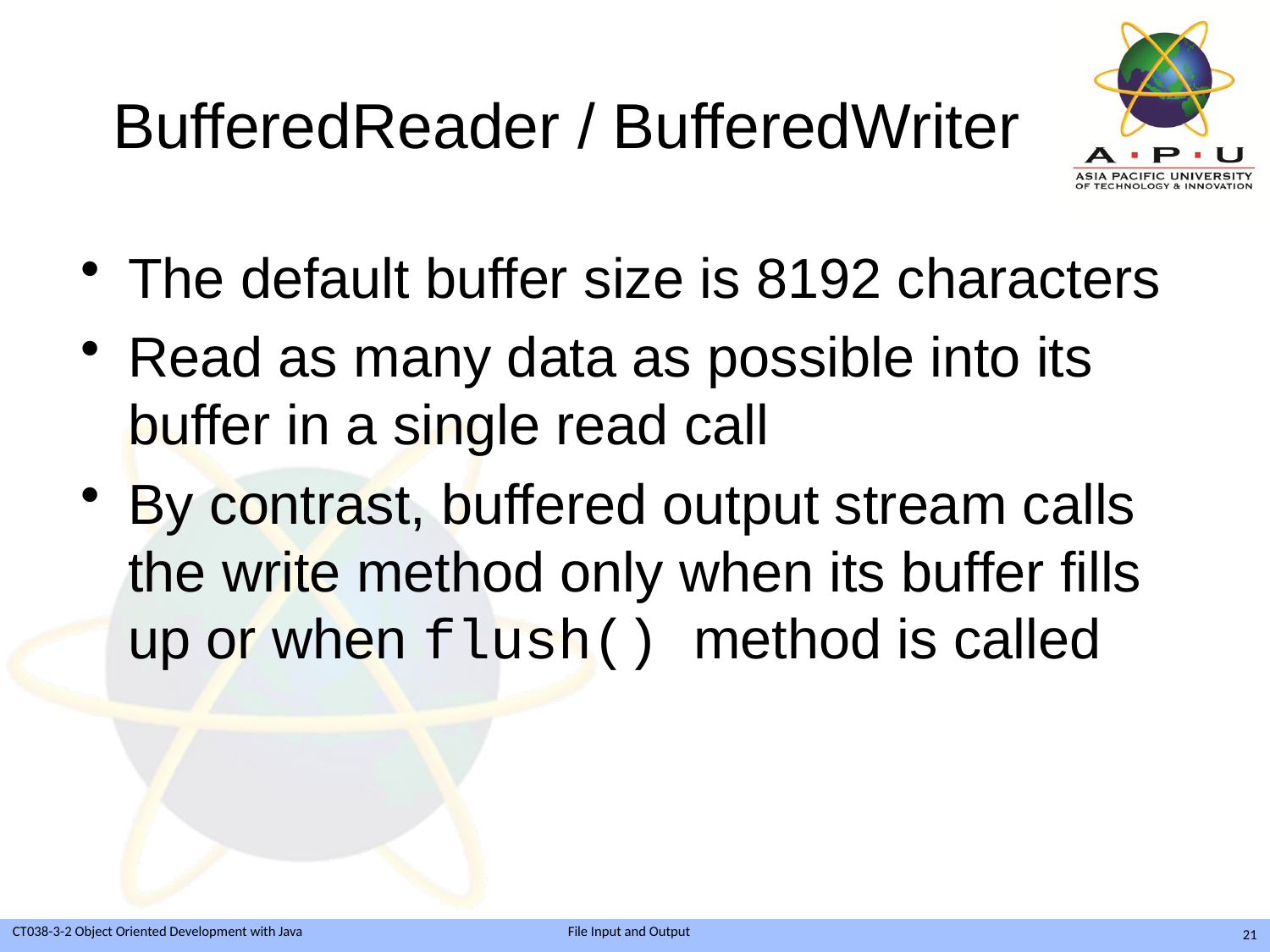

# BufferedReader / BufferedWriter
The default buffer size is 8192 characters
Read as many data as possible into its buffer in a single read call
By contrast, buffered output stream calls the write method only when its buffer fills up or when flush() method is called

21